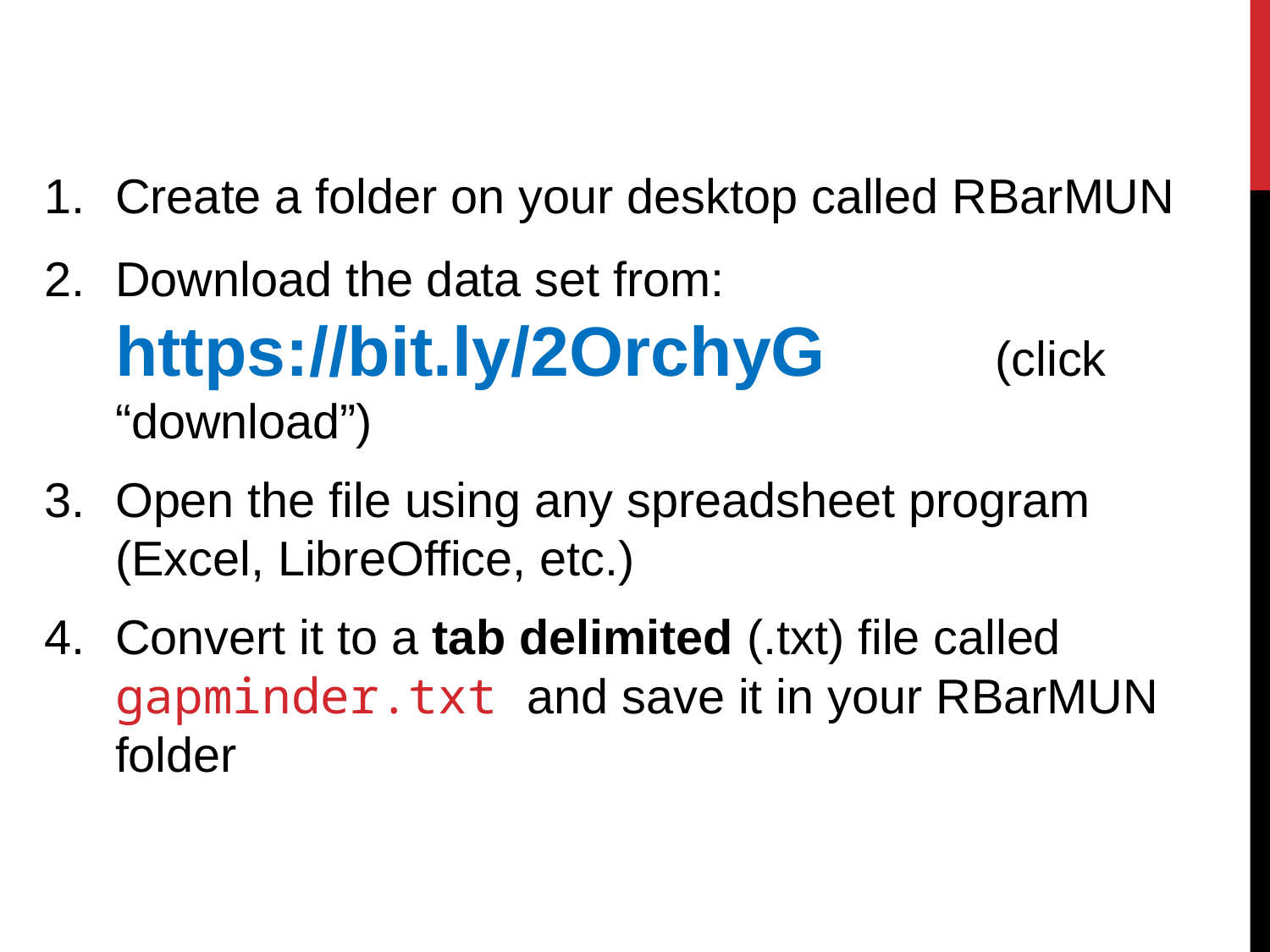

Create a folder on your desktop called RBarMUN
Download the data set from: https://bit.ly/2OrchyG      		(click “download”)
Open the file using any spreadsheet program (Excel, LibreOffice, etc.)
Convert it to a tab delimited (.txt) file called gapminder.txt and save it in your RBarMUN folder